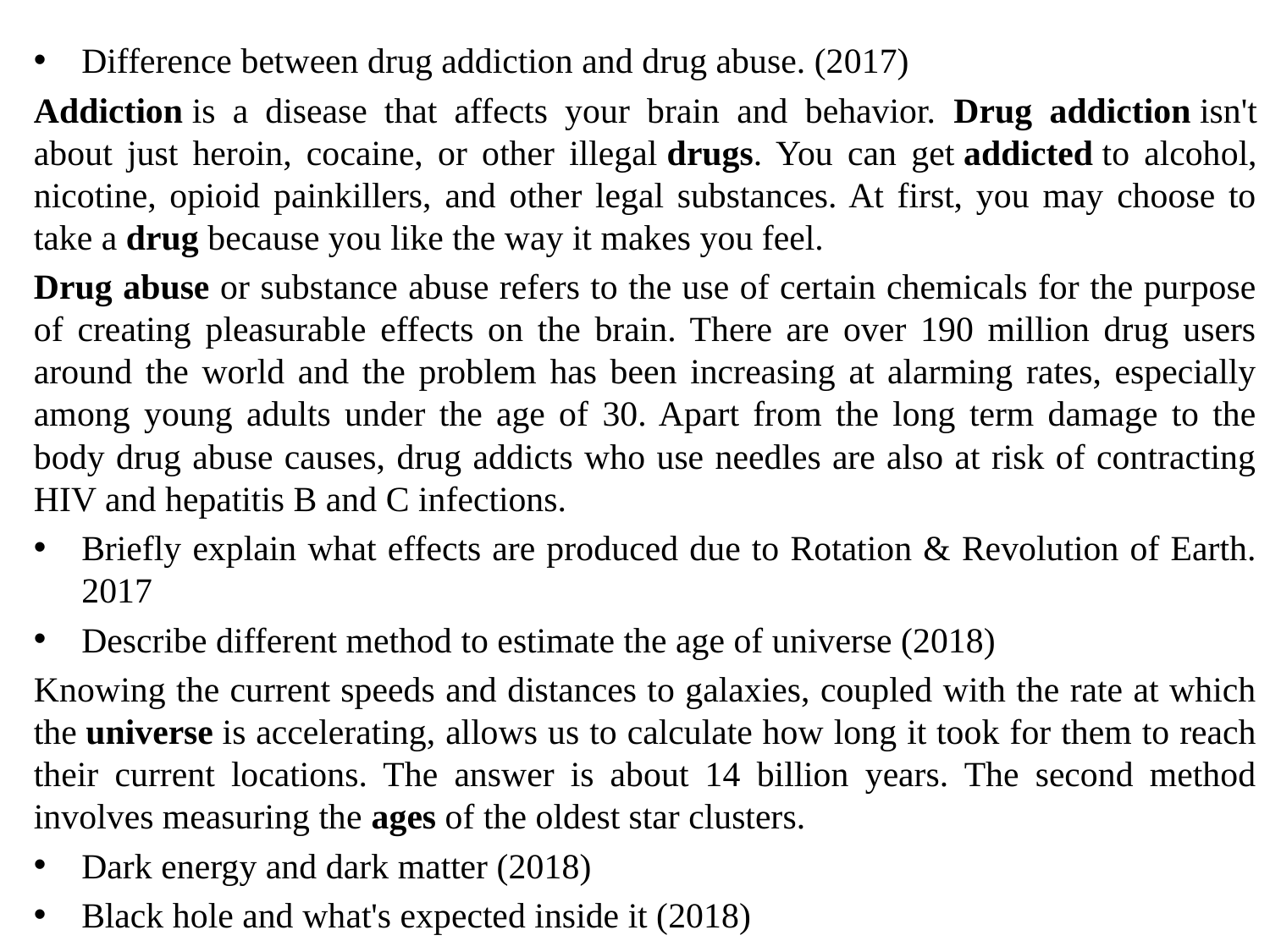

#
Difference between drug addiction and drug abuse. (2017)
Addiction is a disease that affects your brain and behavior. Drug addiction isn't about just heroin, cocaine, or other illegal drugs. You can get addicted to alcohol, nicotine, opioid painkillers, and other legal substances. At first, you may choose to take a drug because you like the way it makes you feel.
Drug abuse or substance abuse refers to the use of certain chemicals for the purpose of creating pleasurable effects on the brain. There are over 190 million drug users around the world and the problem has been increasing at alarming rates, especially among young adults under the age of 30. Apart from the long term damage to the body drug abuse causes, drug addicts who use needles are also at risk of contracting HIV and hepatitis B and C infections.
Briefly explain what effects are produced due to Rotation & Revolution of Earth. 2017
Describe different method to estimate the age of universe (2018)
Knowing the current speeds and distances to galaxies, coupled with the rate at which the universe is accelerating, allows us to calculate how long it took for them to reach their current locations. The answer is about 14 billion years. The second method involves measuring the ages of the oldest star clusters.
Dark energy and dark matter (2018)
Black hole and what's expected inside it (2018)